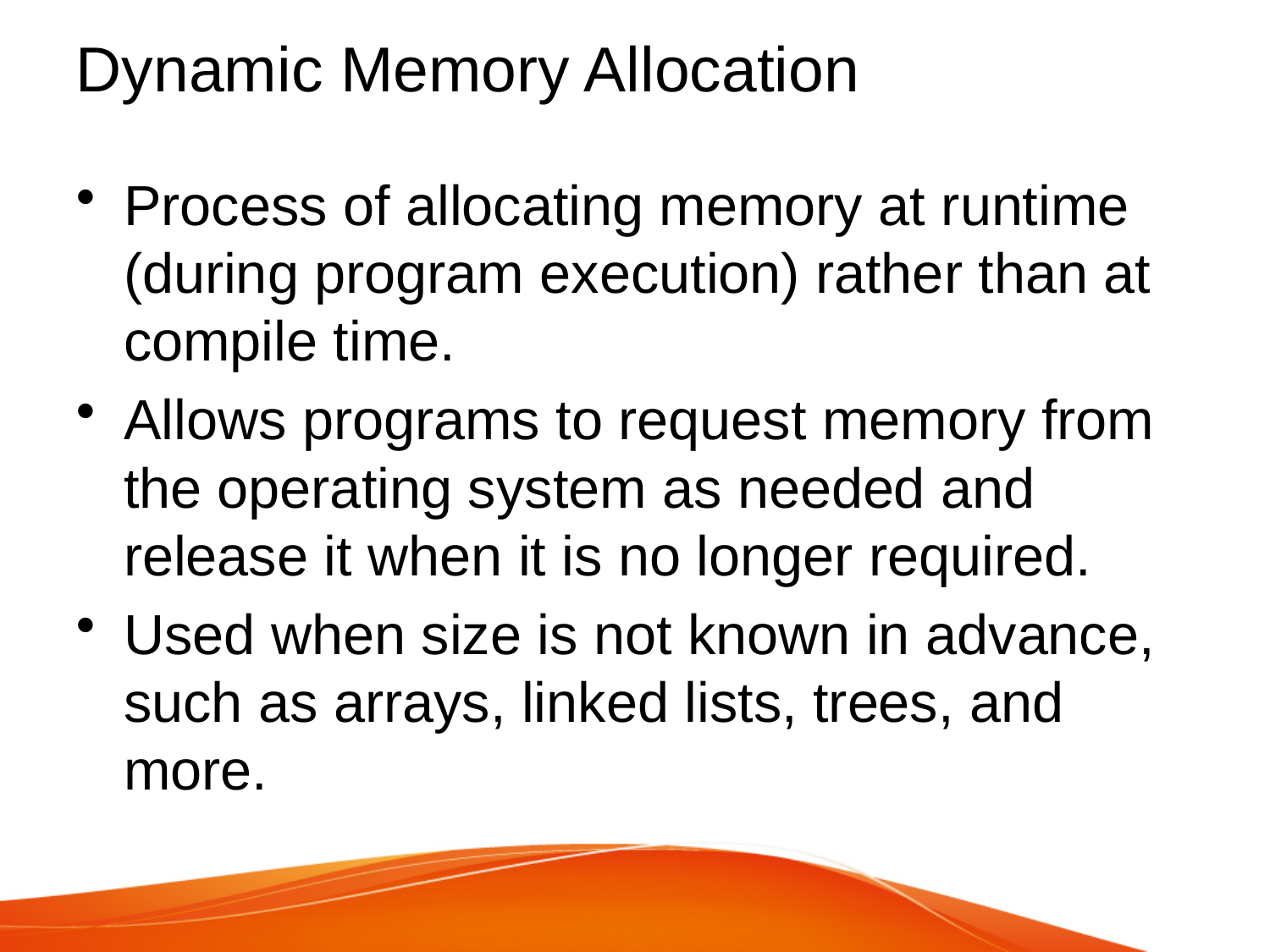

# Dynamic Memory Allocation
Process of allocating memory at runtime (during program execution) rather than at compile time.
Allows programs to request memory from the operating system as needed and release it when it is no longer required.
Used when size is not known in advance, such as arrays, linked lists, trees, and more.